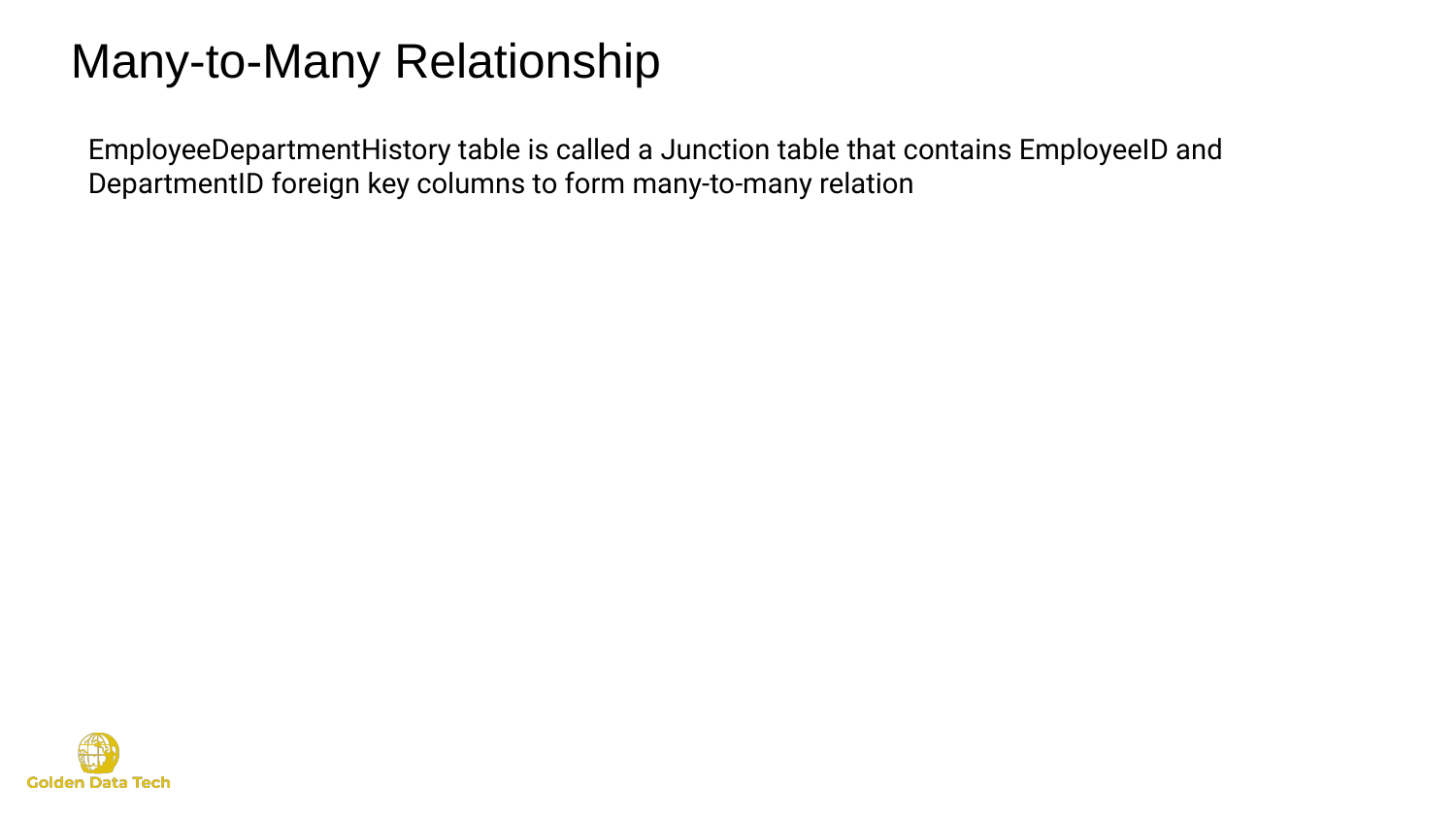

Many-to-Many Relationship

EmployeeDepartmentHistory table is called a Junction table that contains EmployeeID and DepartmentID foreign key columns to form many-to-many relation